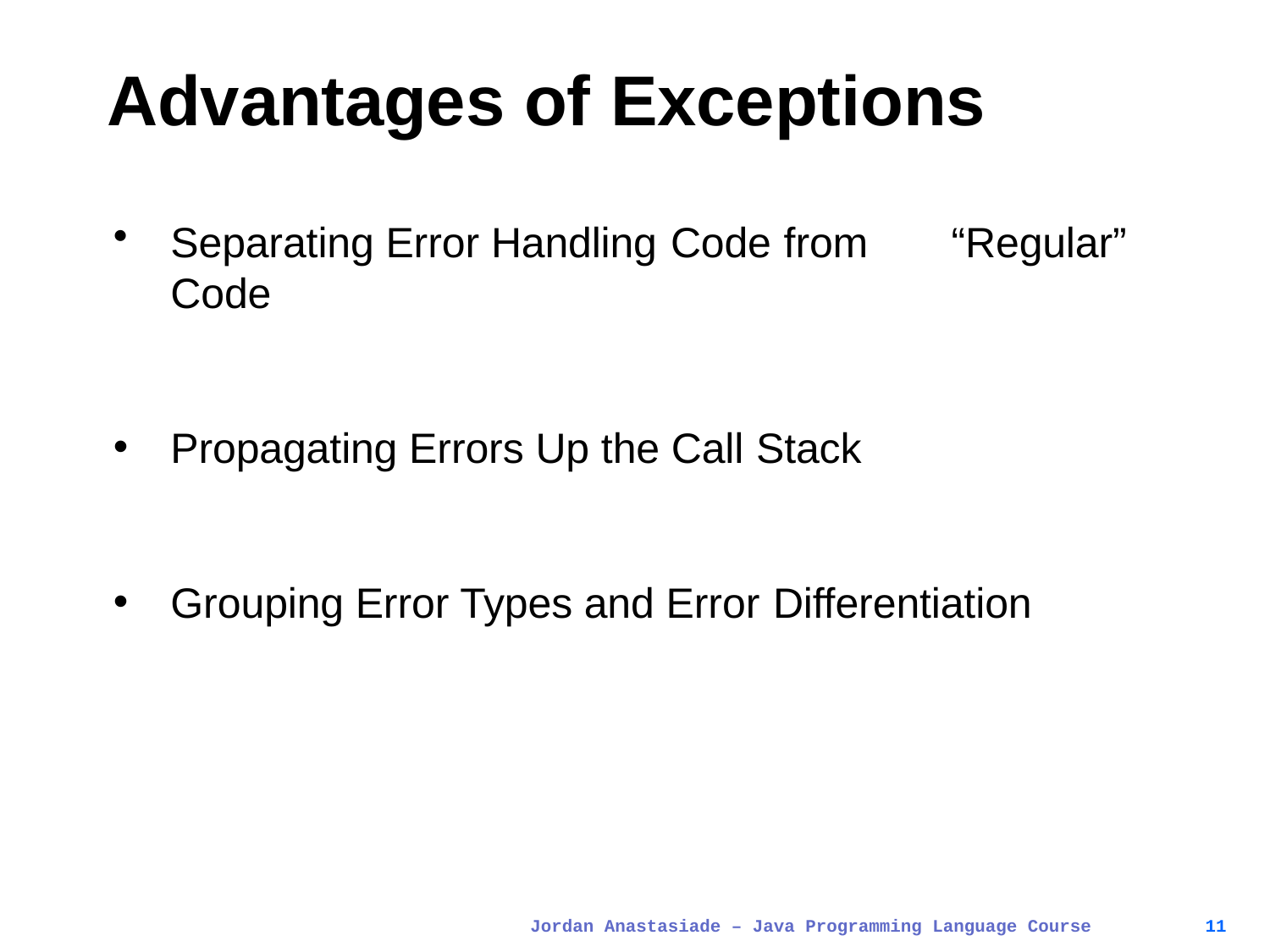

# Advantages of Exceptions
Separating Error Handling Code from	“Regular” Code

Propagating Errors Up the Call Stack

Grouping Error Types and Error Differentiation
Jordan Anastasiade – Java Programming Language Course
11